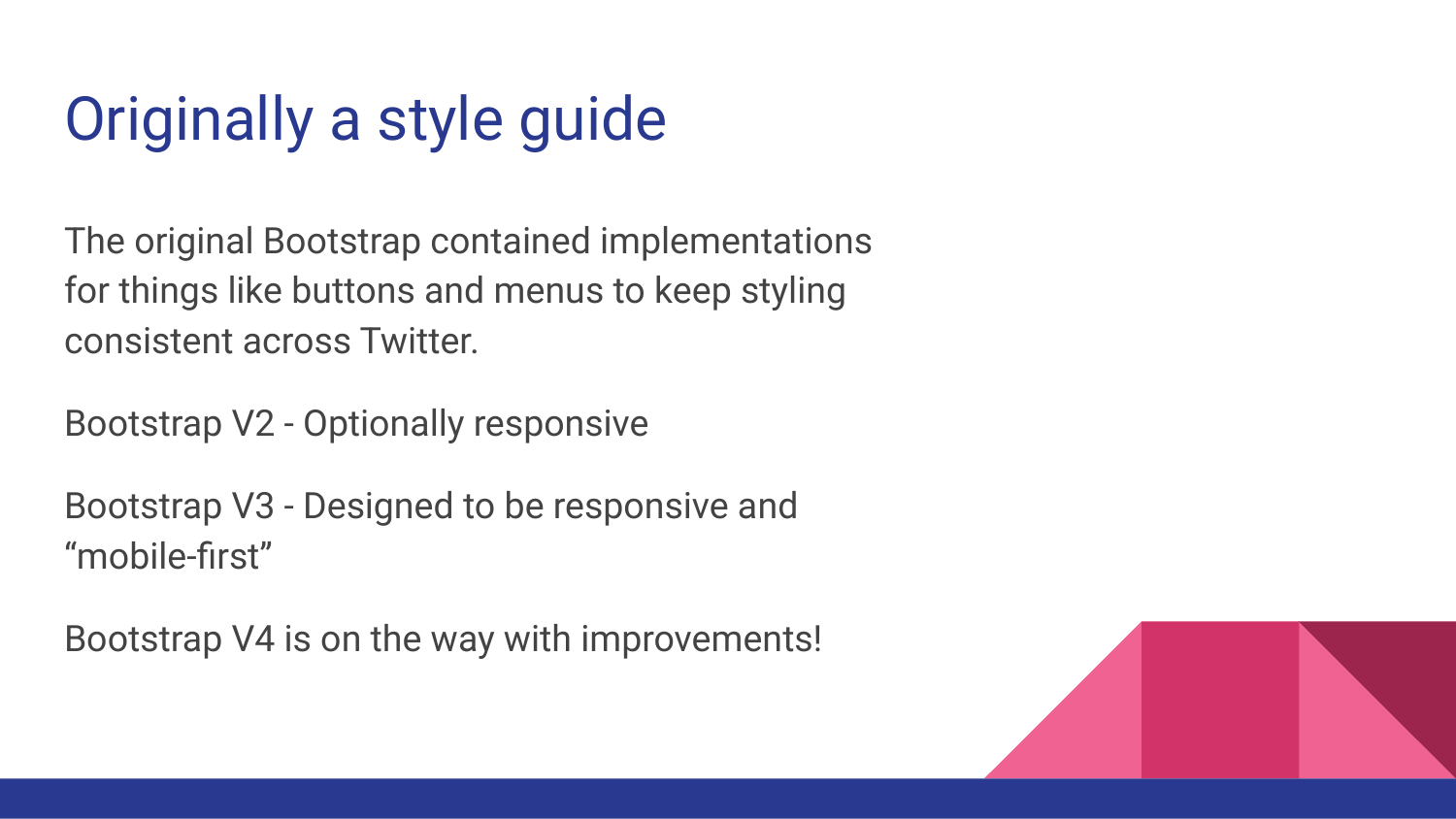

# Originally a style guide
The original Bootstrap contained implementations for things like buttons and menus to keep styling consistent across Twitter.
Bootstrap V2 - Optionally responsive
Bootstrap V3 - Designed to be responsive and “mobile-first”
Bootstrap V4 is on the way with improvements!